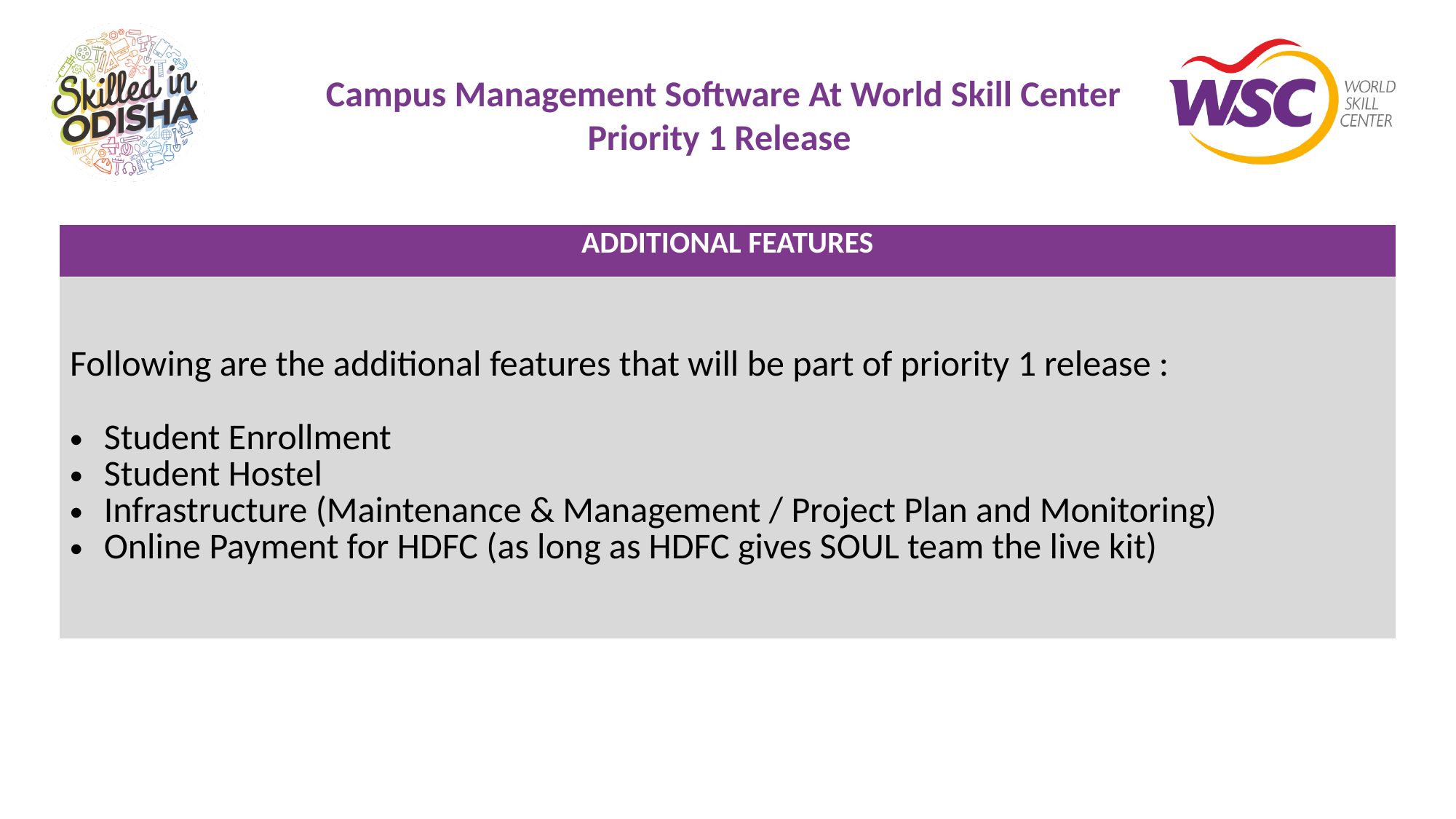

# Campus Management Software At World Skill Center Priority 1 Release
| ADDITIONAL FEATURES |
| --- |
| Following are the additional features that will be part of priority 1 release : Student Enrollment Student Hostel Infrastructure (Maintenance & Management / Project Plan and Monitoring) Online Payment for HDFC (as long as HDFC gives SOUL team the live kit) |
17